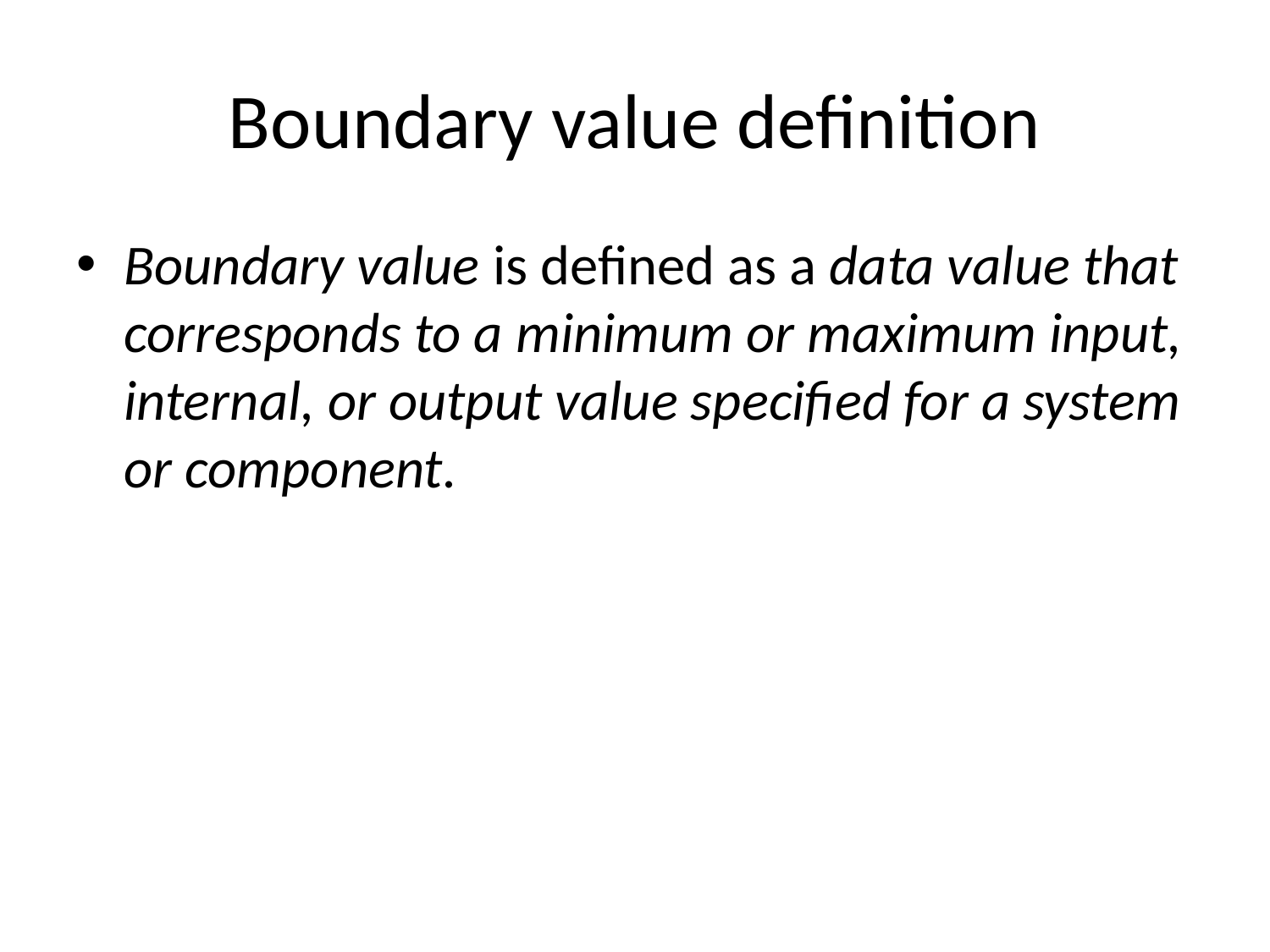

# Boundary value definition
Boundary value is defined as a data value that corresponds to a minimum or maximum input, internal, or output value specified for a system or component.